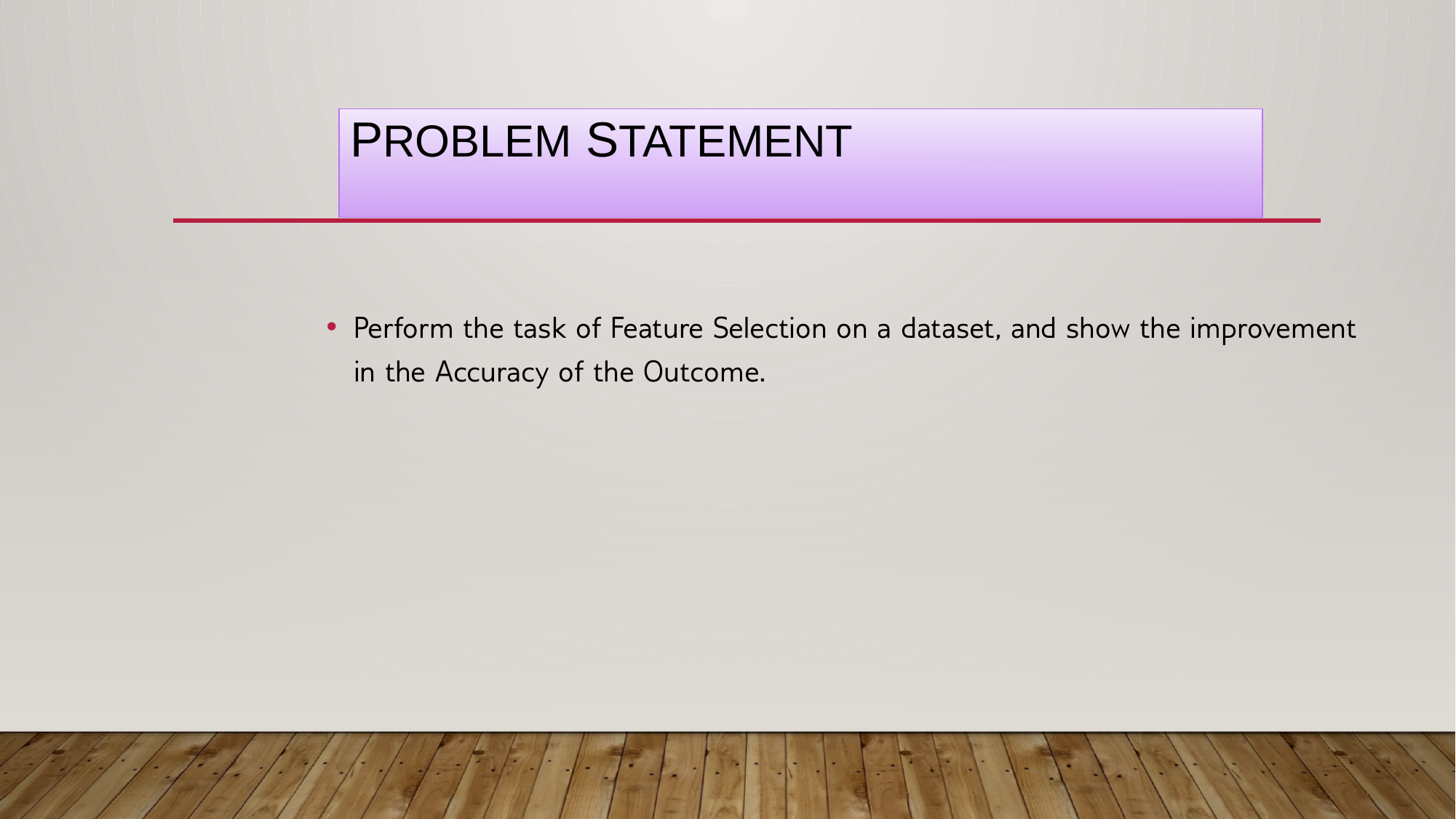

# Problem Statement
Perform the task of Feature Selection on a dataset, and show the improvement  in the Accuracy of the Outcome.